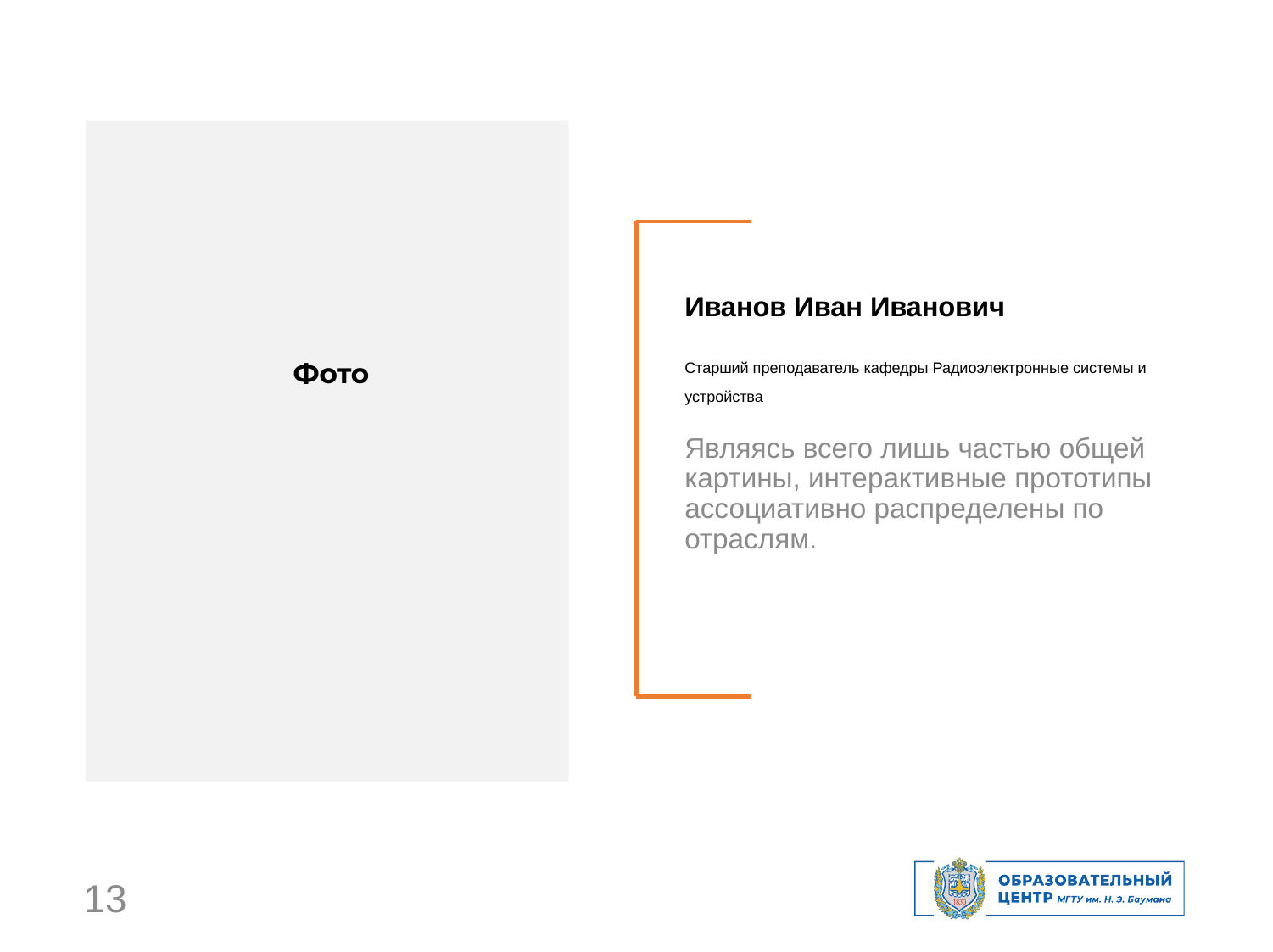

Иванов Иван Иванович
Старший преподаватель кафедры Радиоэлектронные системы и устройства
Являясь всего лишь частью общей картины, интерактивные прототипы ассоциативно распределены по отраслям.

Фото
13